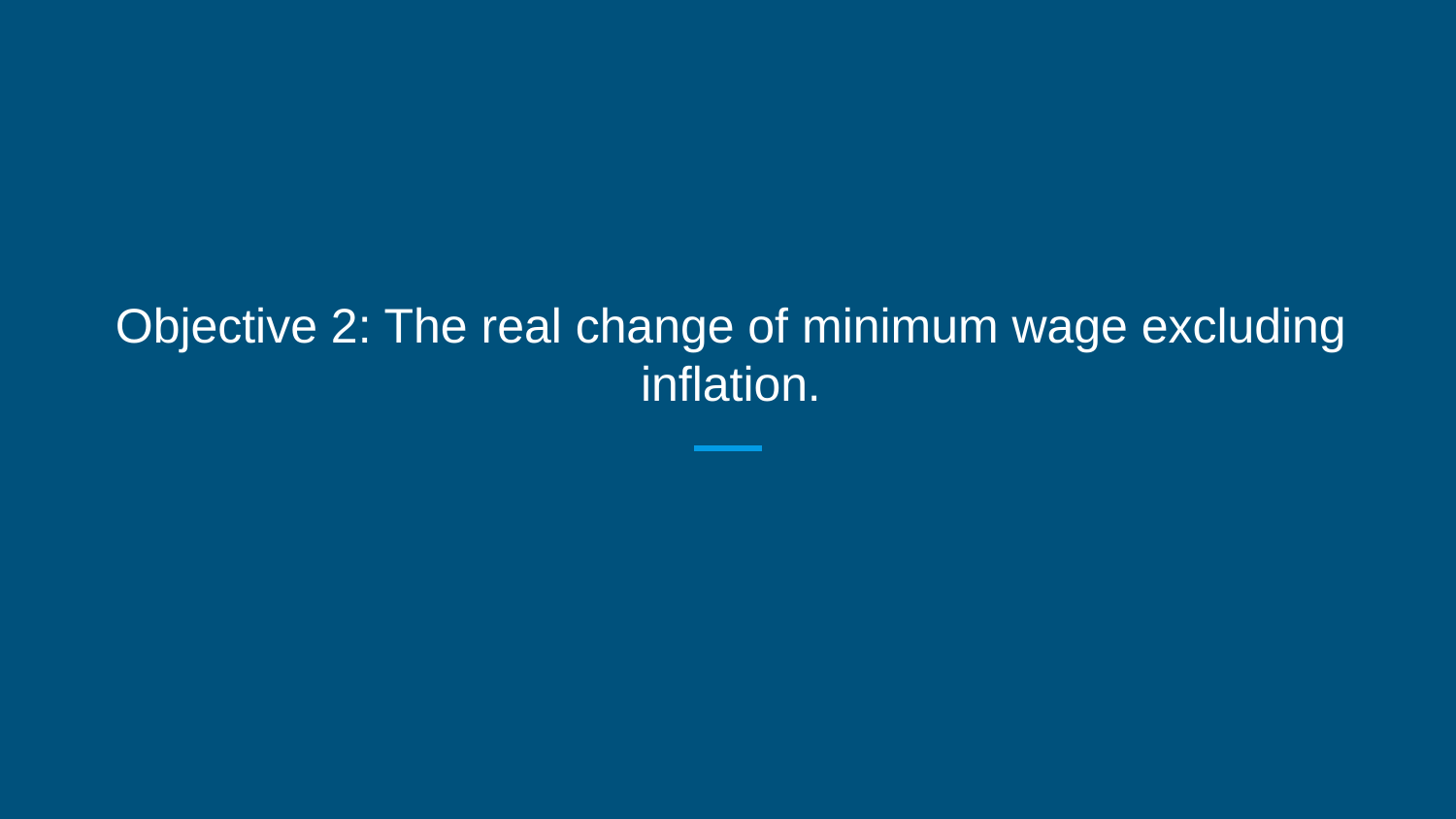

# Objective 2: The real change of minimum wage excluding inflation.